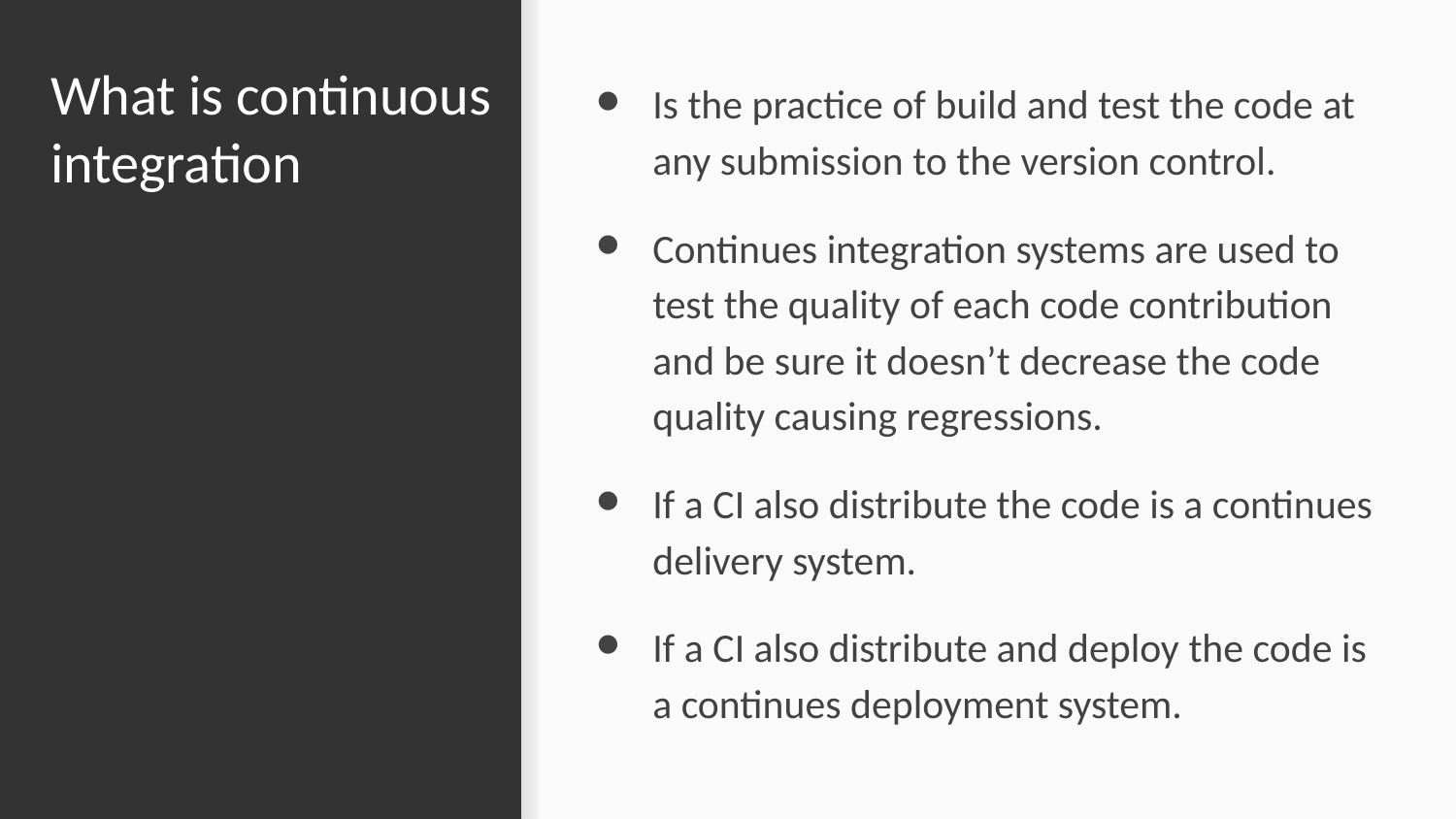

# What is continuous integration
Is the practice of build and test the code at any submission to the version control.
Continues integration systems are used to test the quality of each code contribution and be sure it doesn’t decrease the code quality causing regressions.
If a CI also distribute the code is a continues delivery system.
If a CI also distribute and deploy the code is a continues deployment system.